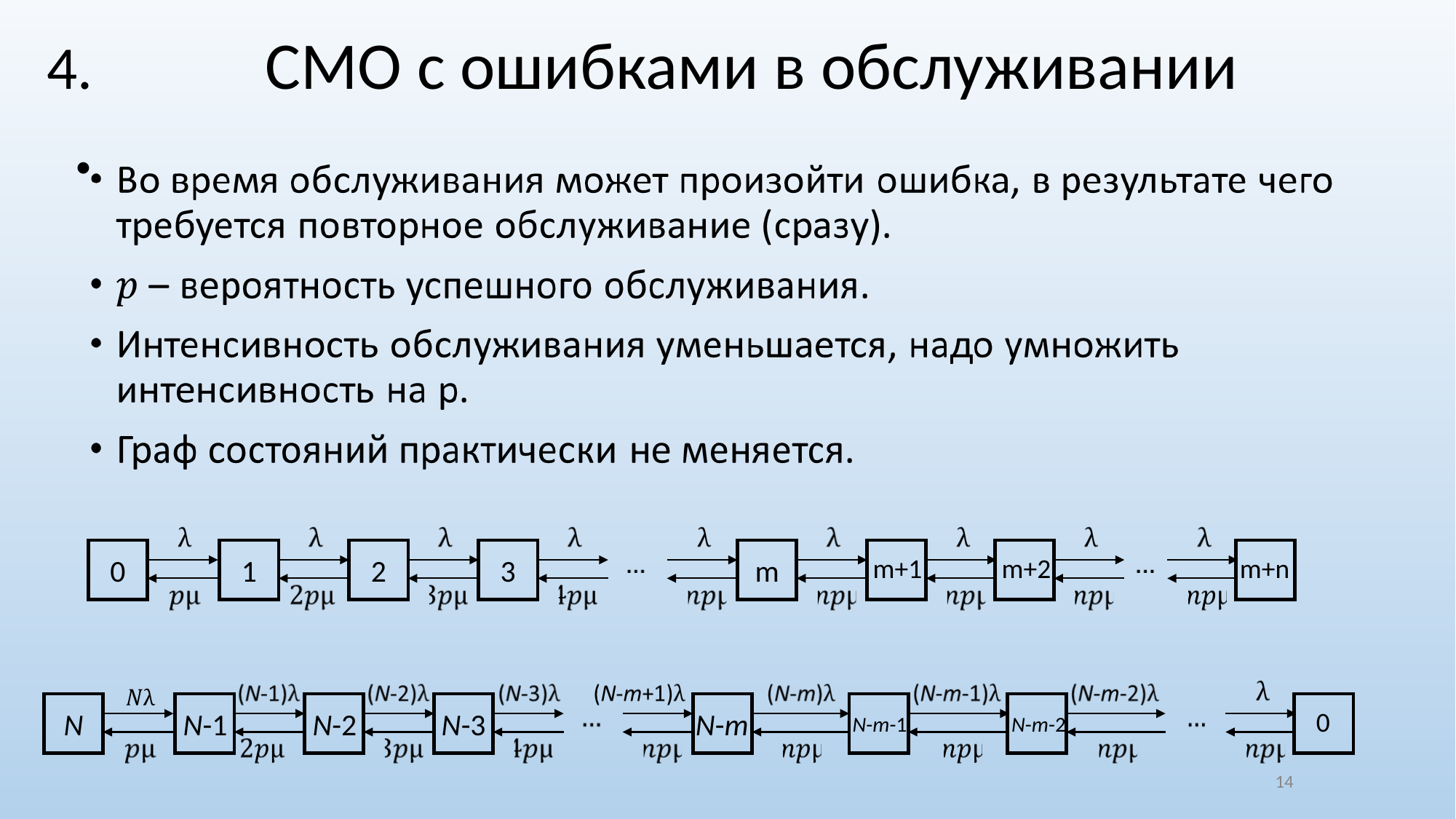

# 4.		СМО с ошибками в обслуживании

m+1
m+2
m+n
0
1
2
3
m

0
N
N-1
N-2
N-3
N-m
N-m-1
N-m-2

14